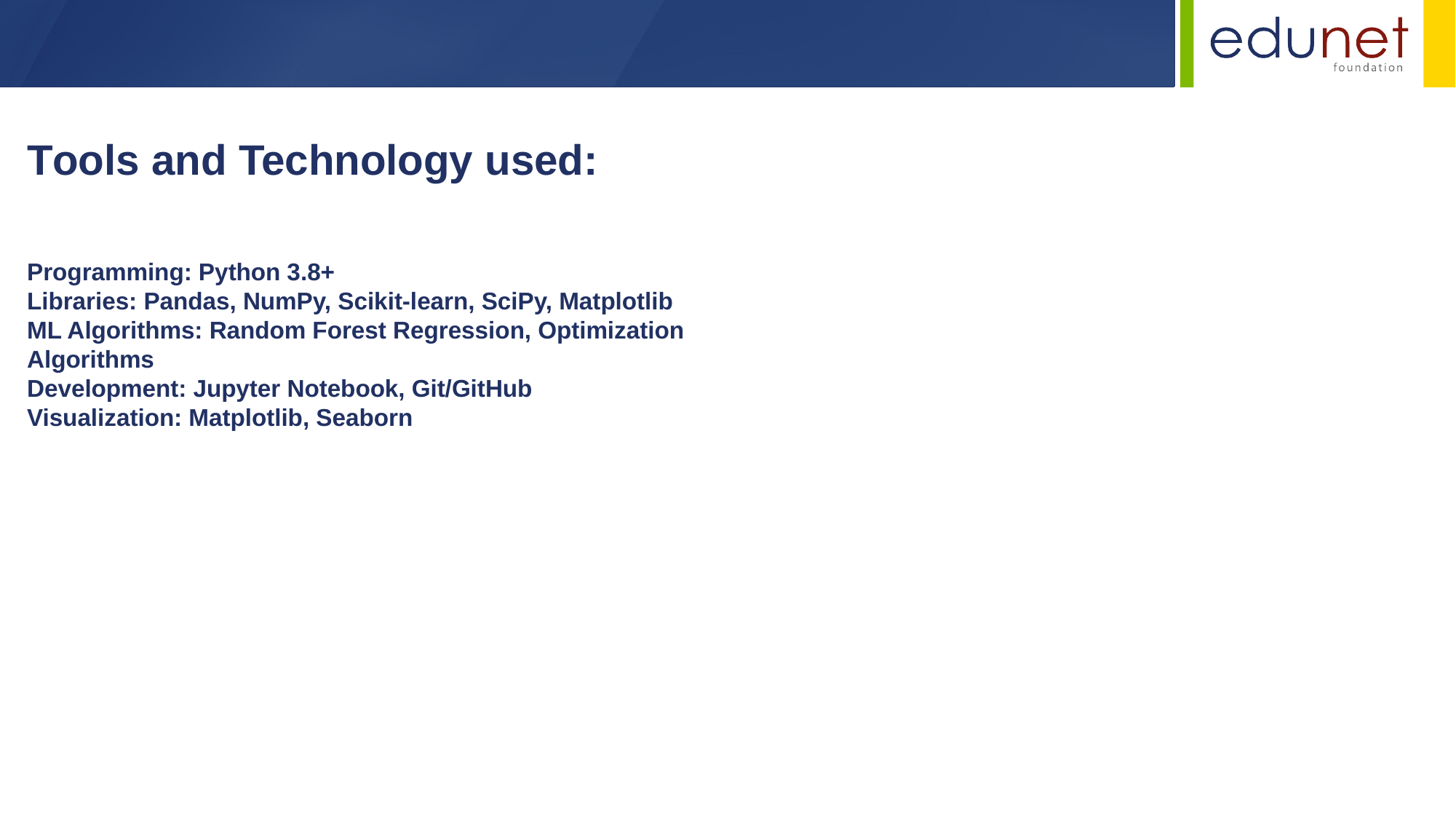

Tools and Technology used:

Programming: Python 3.8+
Libraries: Pandas, NumPy, Scikit-learn, SciPy, Matplotlib
ML Algorithms: Random Forest Regression, Optimization Algorithms
Development: Jupyter Notebook, Git/GitHub
Visualization: Matplotlib, Seaborn